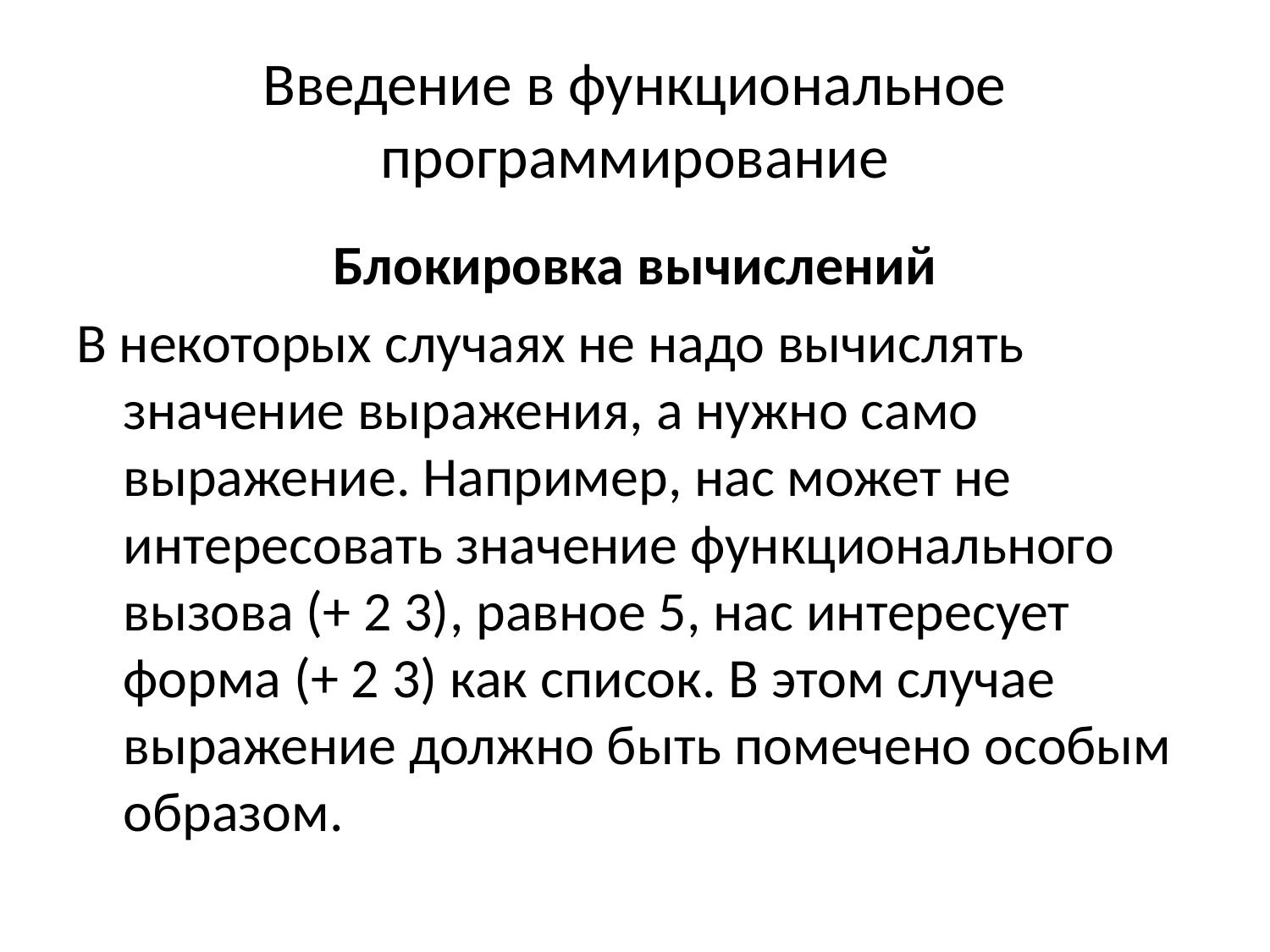

# Введение в функциональное программирование
Блокировка вычислений
В некоторых случаях не надо вычислять значение выражения, а нужно само выражение. Например, нас может не интересовать значение функционального вызова (+ 2 3), равное 5, нас интересует форма (+ 2 3) как список. В этом случае выражение должно быть помечено особым образом.